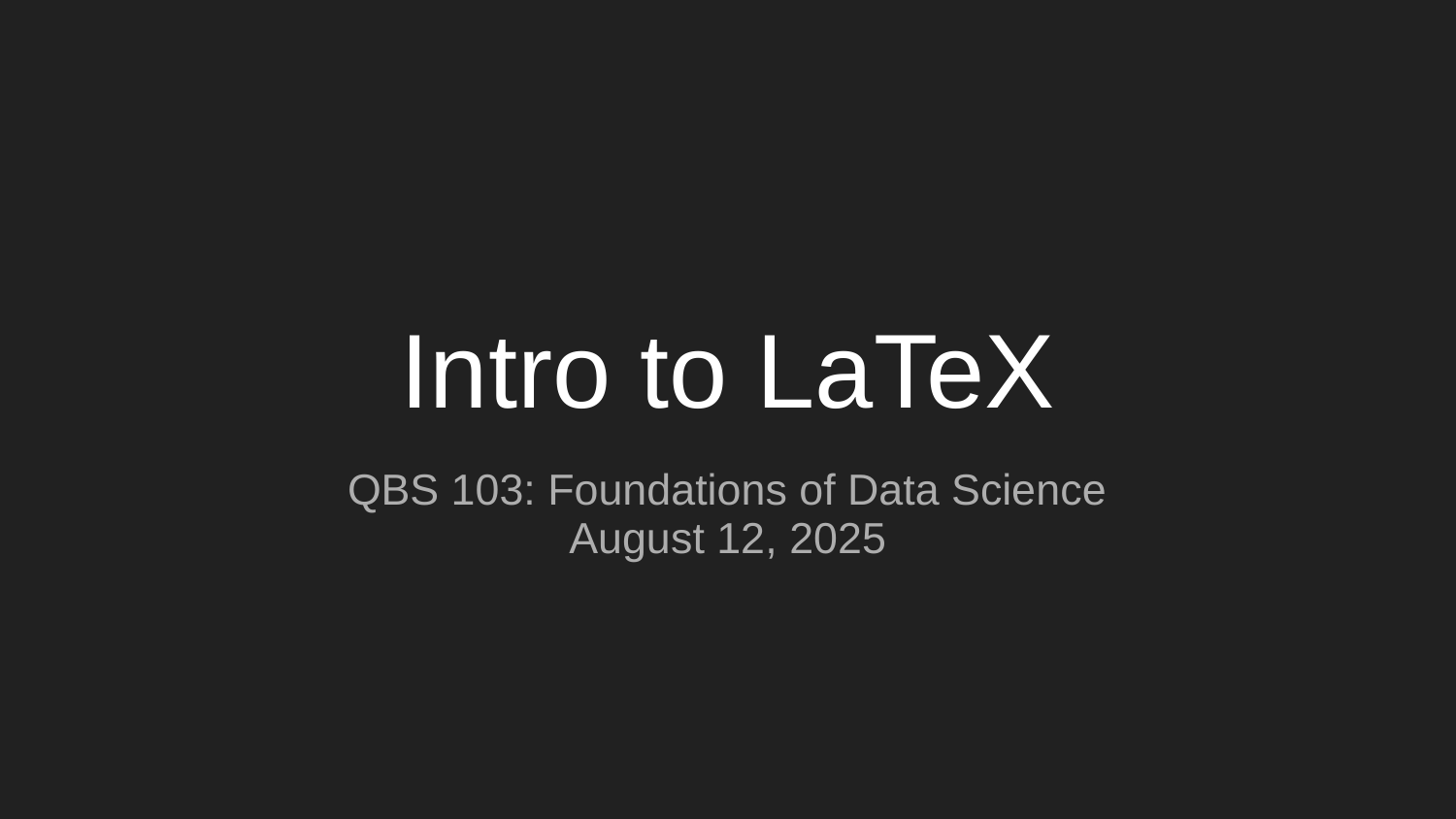

# Intro to LaTeX
QBS 103: Foundations of Data Science
August 12, 2025